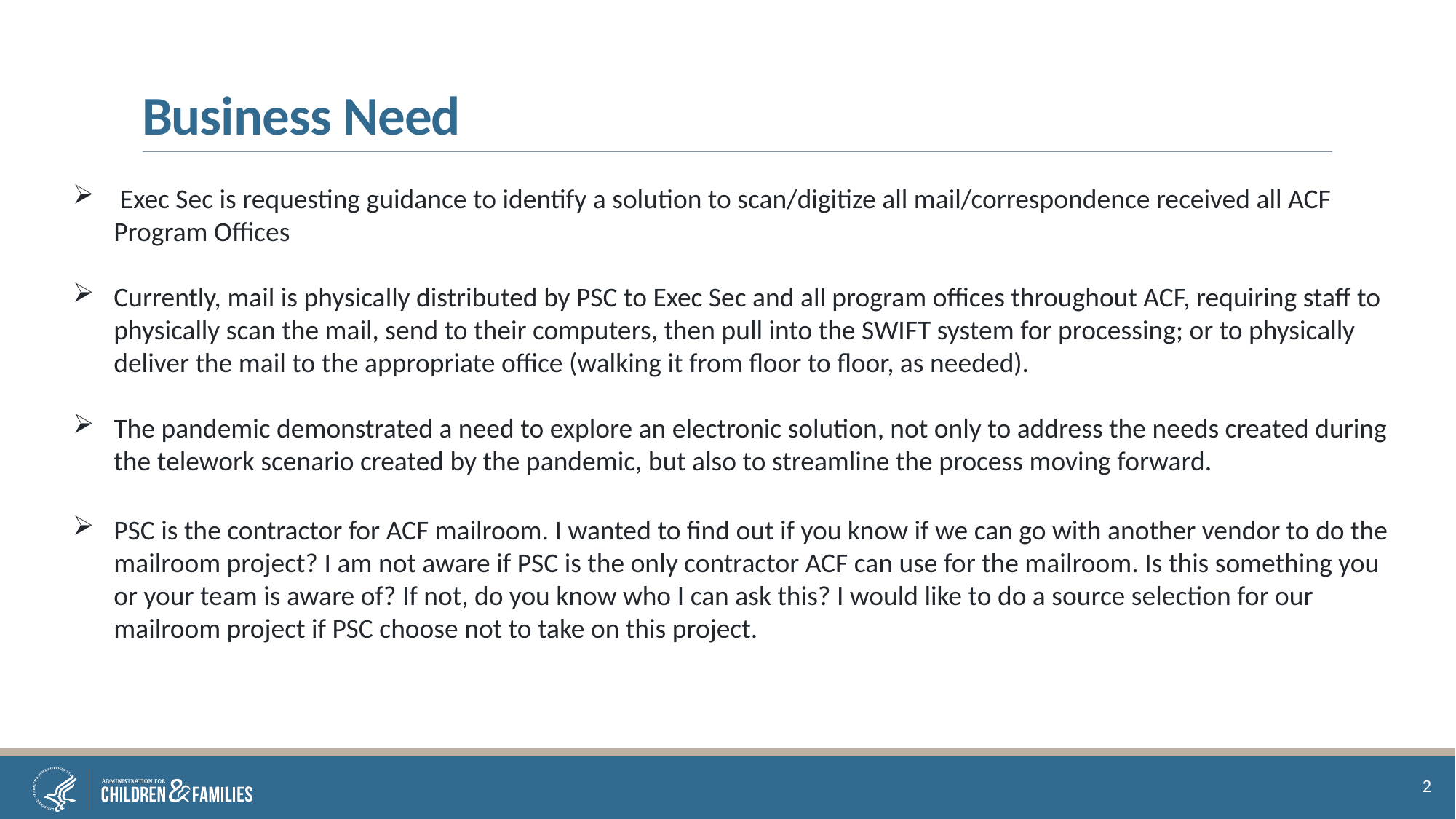

# Business Need

 Exec Sec is requesting guidance to identify a solution to scan/digitize all mail/correspondence received all ACF Program Offices

Currently, mail is physically distributed by PSC to Exec Sec and all program offices throughout ACF, requiring staff to physically scan the mail, send to their computers, then pull into the SWIFT system for processing; or to physically deliver the mail to the appropriate office (walking it from floor to floor, as needed).

The pandemic demonstrated a need to explore an electronic solution, not only to address the needs created during the telework scenario created by the pandemic, but also to streamline the process moving forward.

PSC is the contractor for ACF mailroom. I wanted to find out if you know if we can go with another vendor to do the mailroom project? I am not aware if PSC is the only contractor ACF can use for the mailroom. Is this something you or your team is aware of? If not, do you know who I can ask this? I would like to do a source selection for our mailroom project if PSC choose not to take on this project.

2